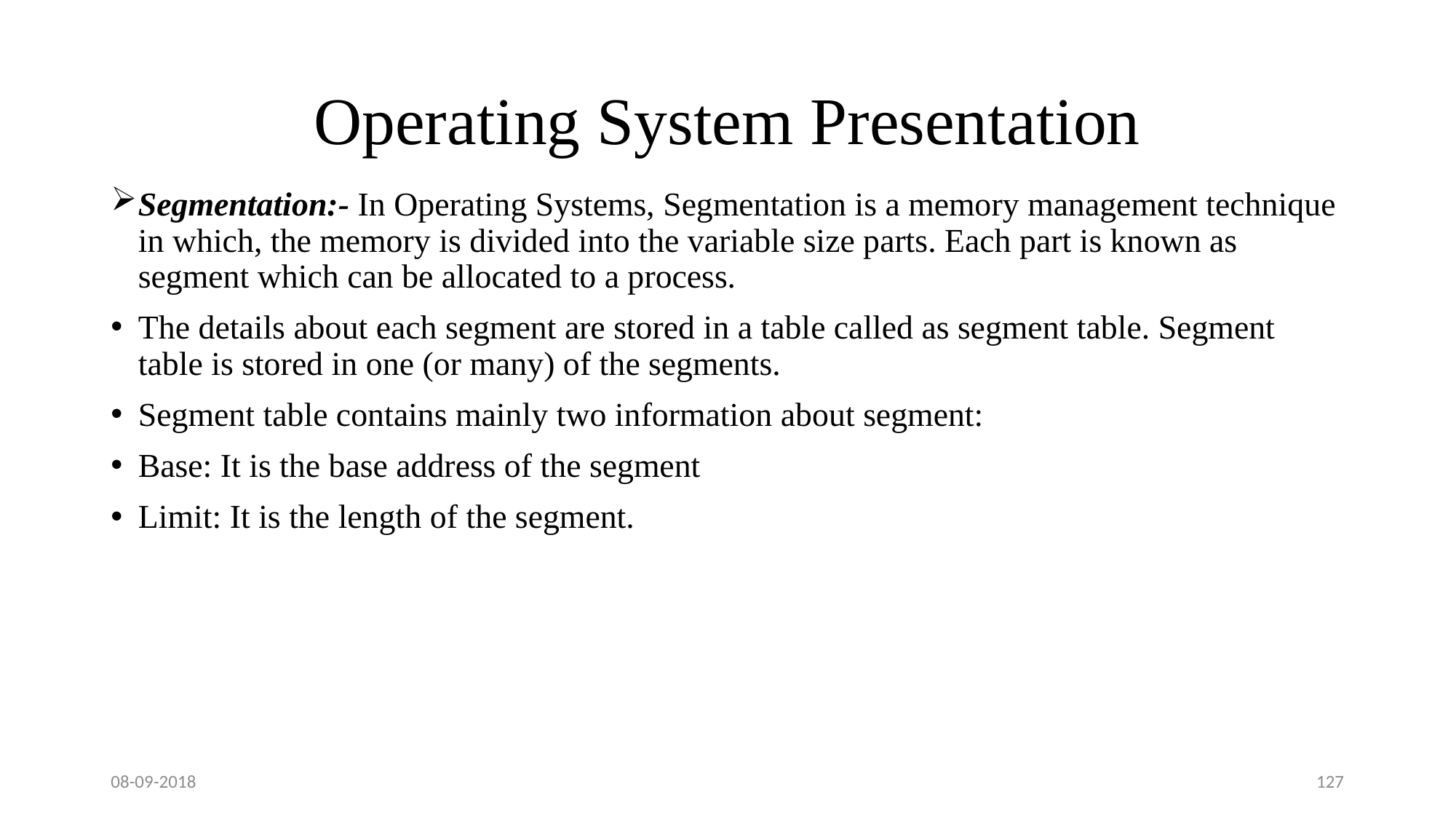

# Operating System Presentation
Segmentation:- In Operating Systems, Segmentation is a memory management technique in which, the memory is divided into the variable size parts. Each part is known as segment which can be allocated to a process.
The details about each segment are stored in a table called as segment table. Segment table is stored in one (or many) of the segments.
Segment table contains mainly two information about segment:
Base: It is the base address of the segment
Limit: It is the length of the segment.

08-09-2018
127